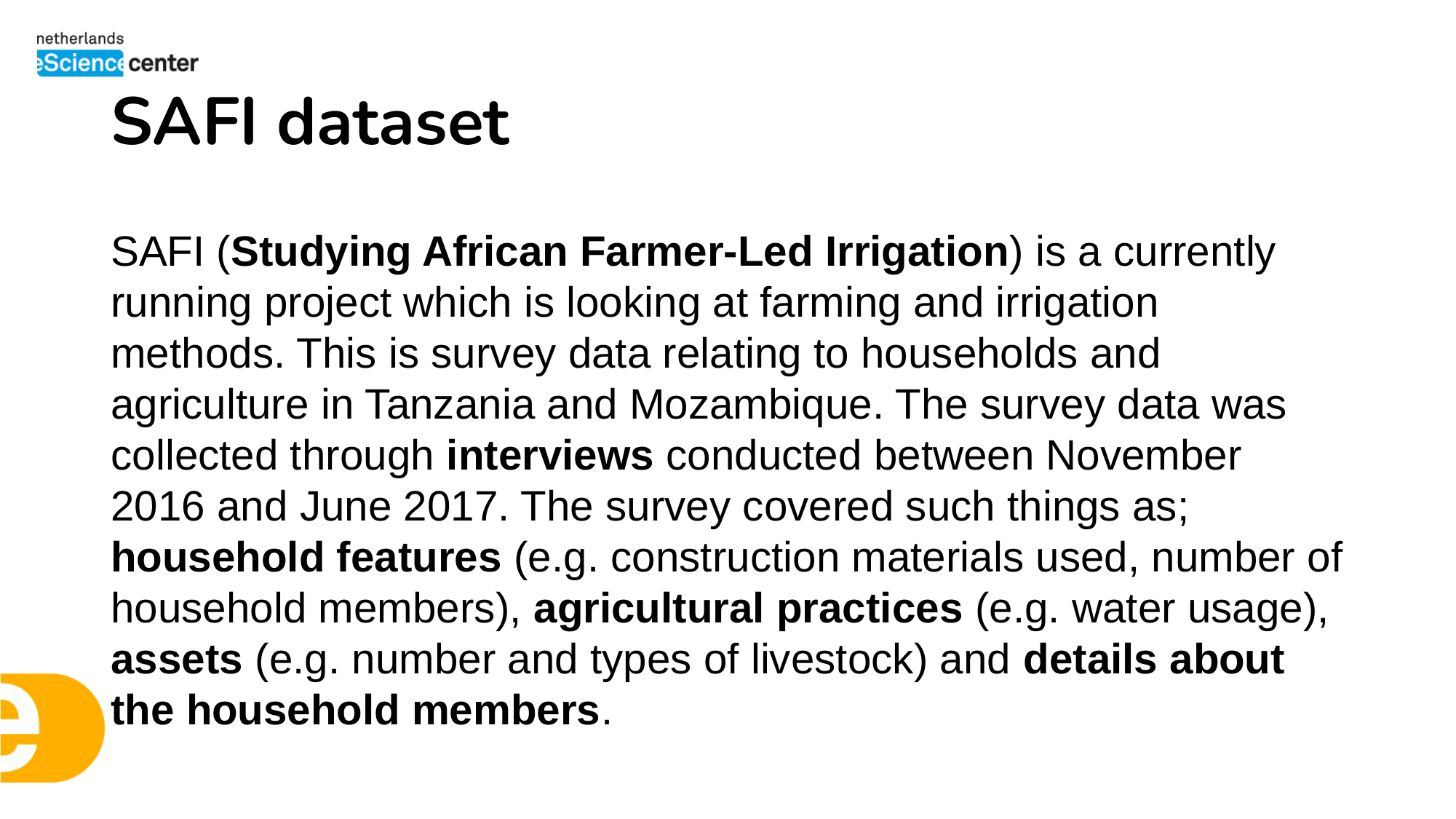

# SAFI dataset
SAFI (Studying African Farmer-Led Irrigation) is a currently running project which is looking at farming and irrigation methods. This is survey data relating to households and agriculture in Tanzania and Mozambique. The survey data was collected through interviews conducted between November 2016 and June 2017. The survey covered such things as; household features (e.g. construction materials used, number of household members), agricultural practices (e.g. water usage), assets (e.g. number and types of livestock) and details about the household members.